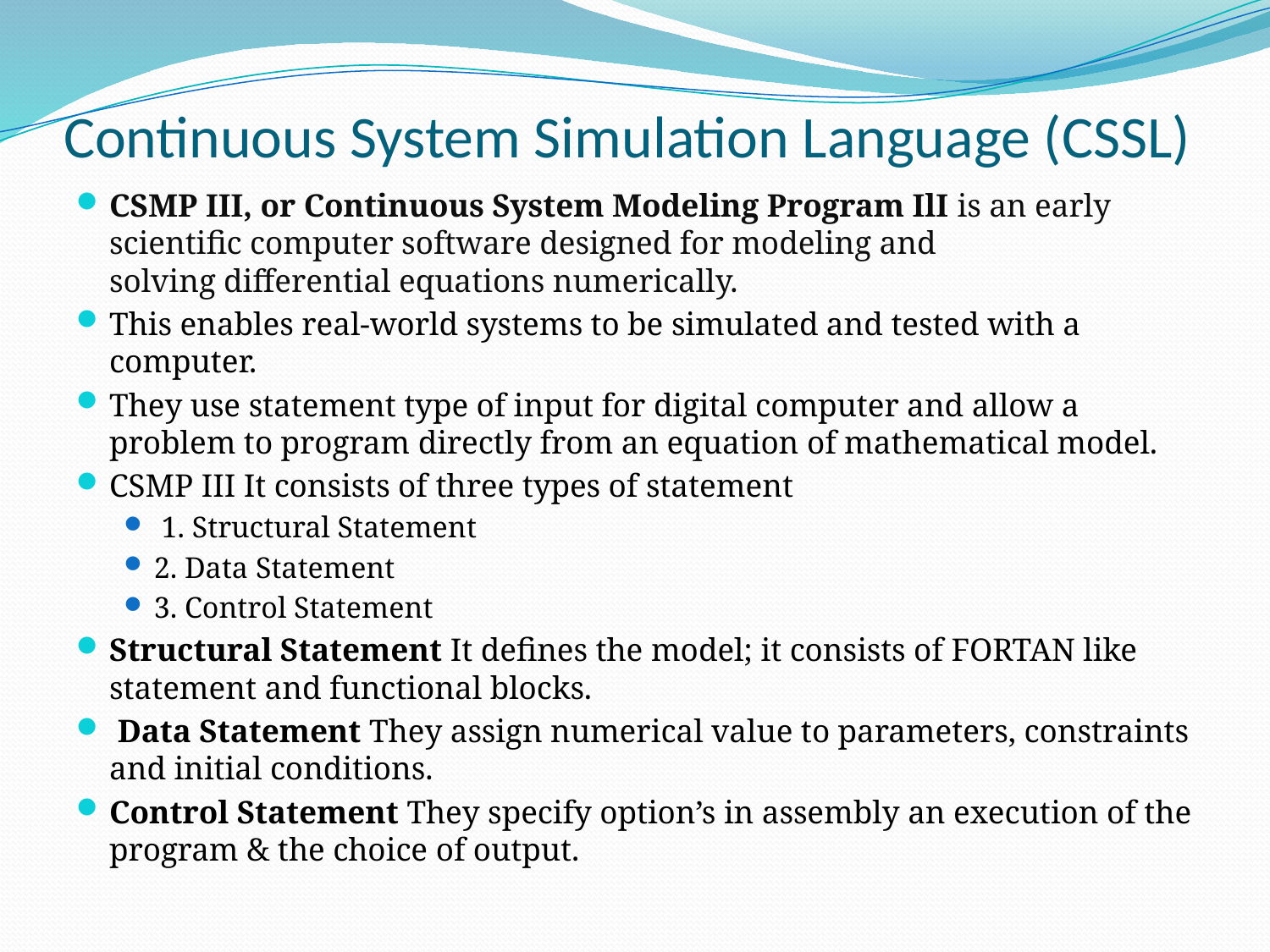

# Continuous System Simulation Language (CSSL)
CSMP III, or Continuous System Modeling Program IlI is an early scientific computer software designed for modeling and solving differential equations numerically.
This enables real-world systems to be simulated and tested with a computer.
They use statement type of input for digital computer and allow a problem to program directly from an equation of mathematical model.
CSMP III It consists of three types of statement
 1. Structural Statement
2. Data Statement
3. Control Statement
Structural Statement It defines the model; it consists of FORTAN like statement and functional blocks.
 Data Statement They assign numerical value to parameters, constraints and initial conditions.
Control Statement They specify option’s in assembly an execution of the program & the choice of output.